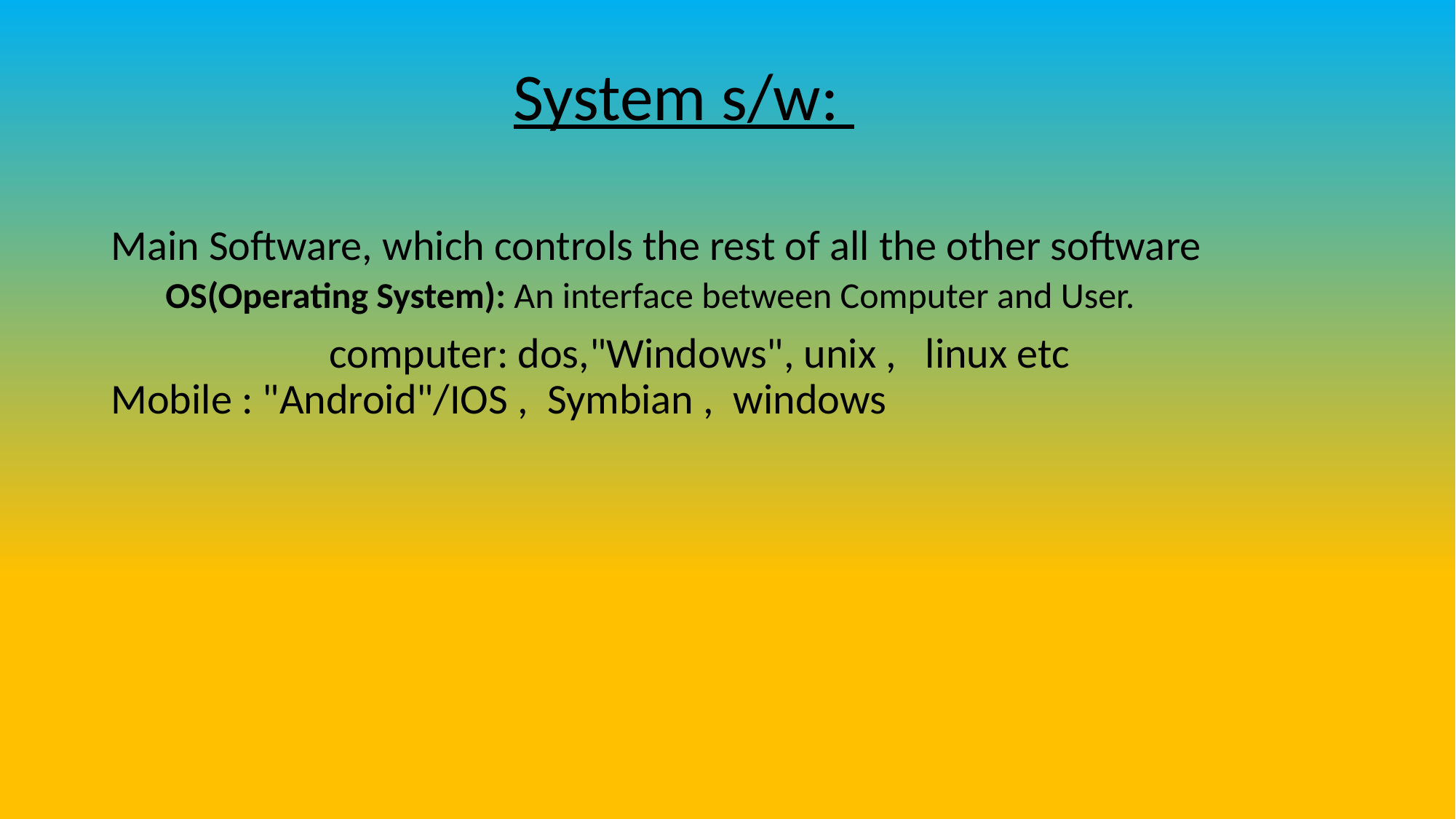

# System s/w:
Main Software, which controls the rest of all the other software
OS(Operating System): An interface between Computer and User.
 	 	computer: dos,"Windows", unix ,   linux etc  	 	Mobile : "Android"/IOS ,  Symbian ,  windows